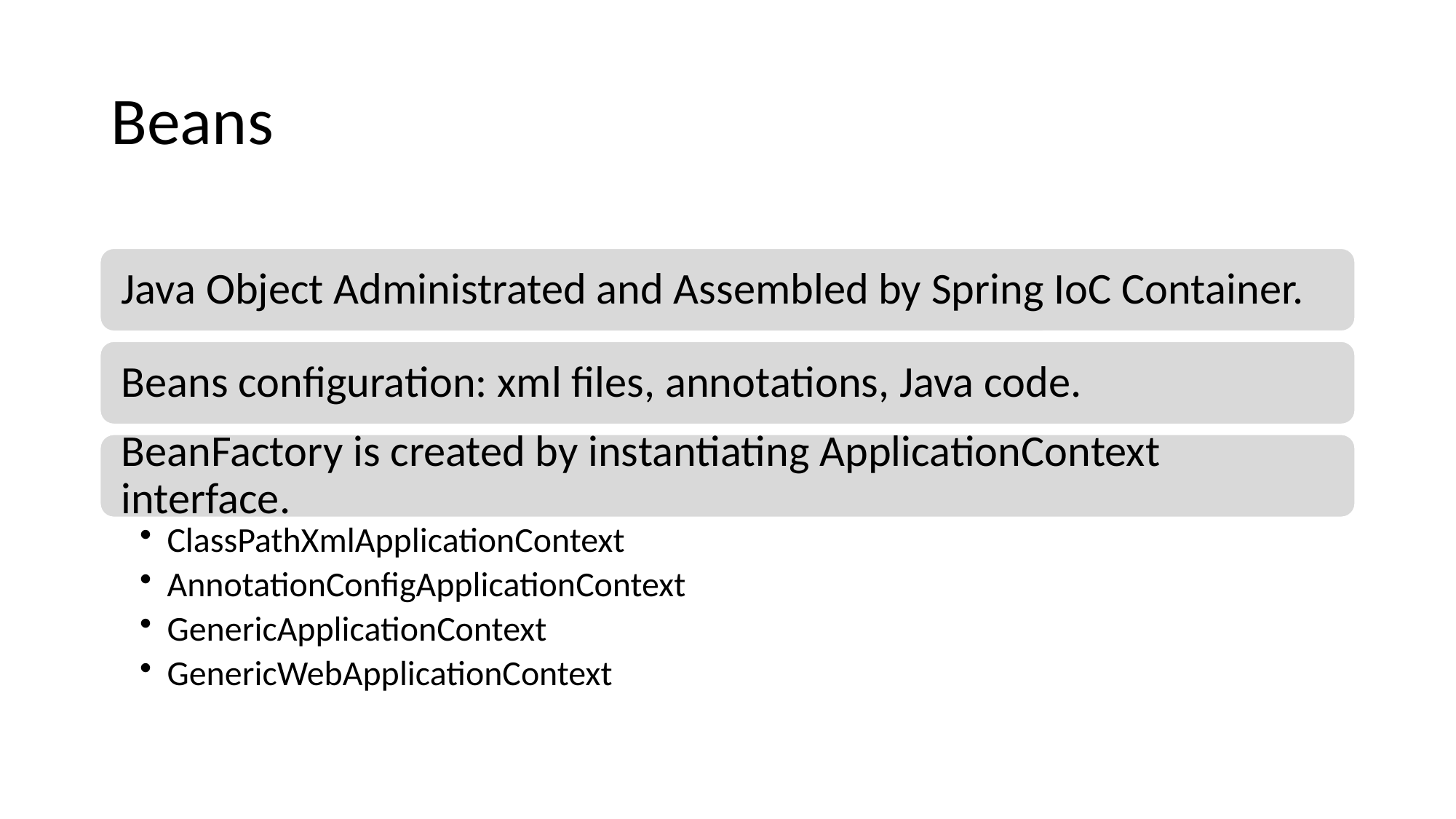

# Beans
Java Object Administrated and Assembled by Spring IoC Container.
Beans configuration: xml files, annotations, Java code.
BeanFactory is created by instantiating ApplicationContext interface.
ClassPathXmlApplicationContext
AnnotationConfigApplicationContext
GenericApplicationContext
GenericWebApplicationContext